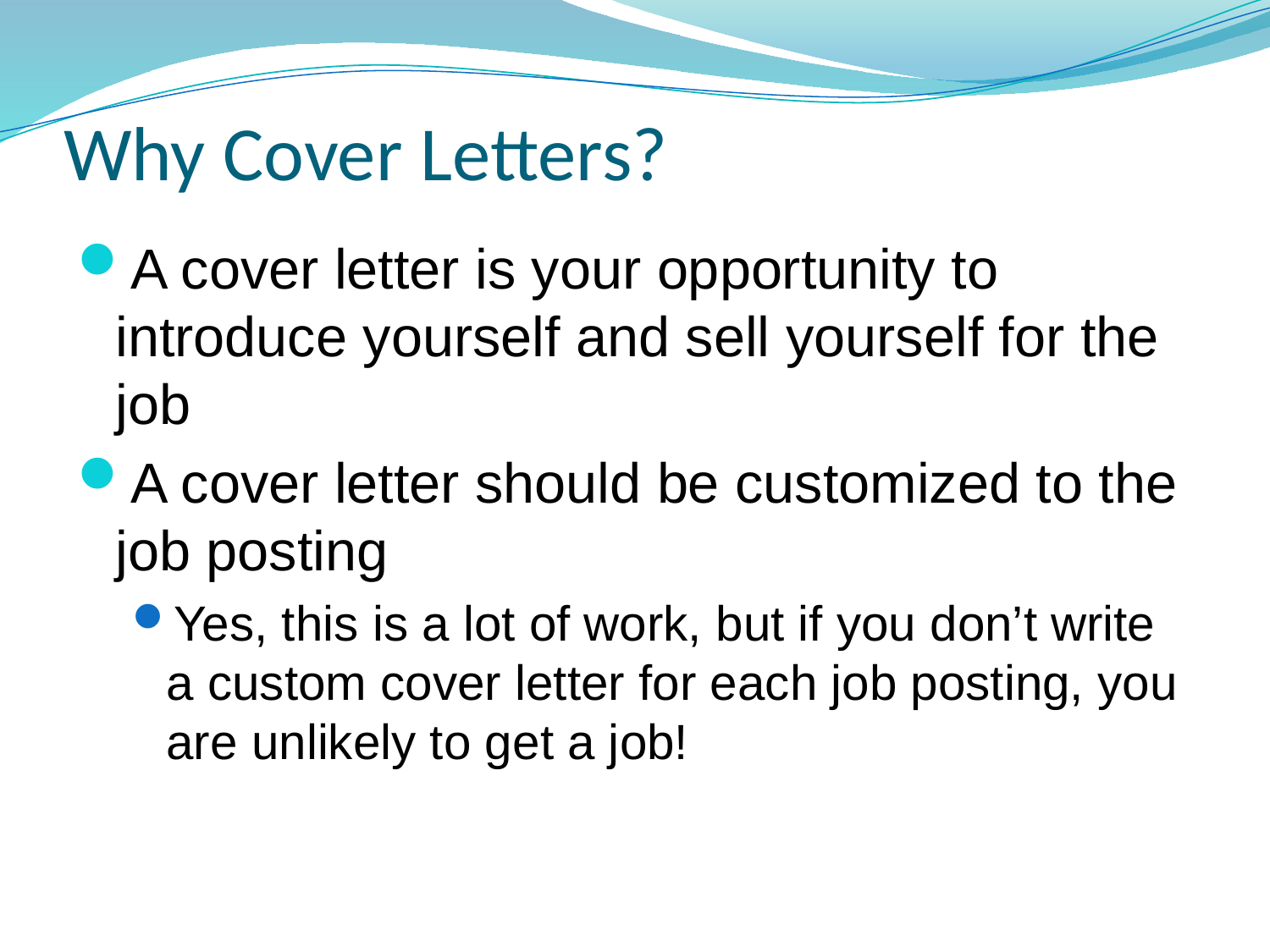

# Why Cover Letters?
A cover letter is your opportunity to introduce yourself and sell yourself for the job
A cover letter should be customized to the job posting
Yes, this is a lot of work, but if you don’t write  a custom cover letter for each job posting, you are unlikely to get a job!